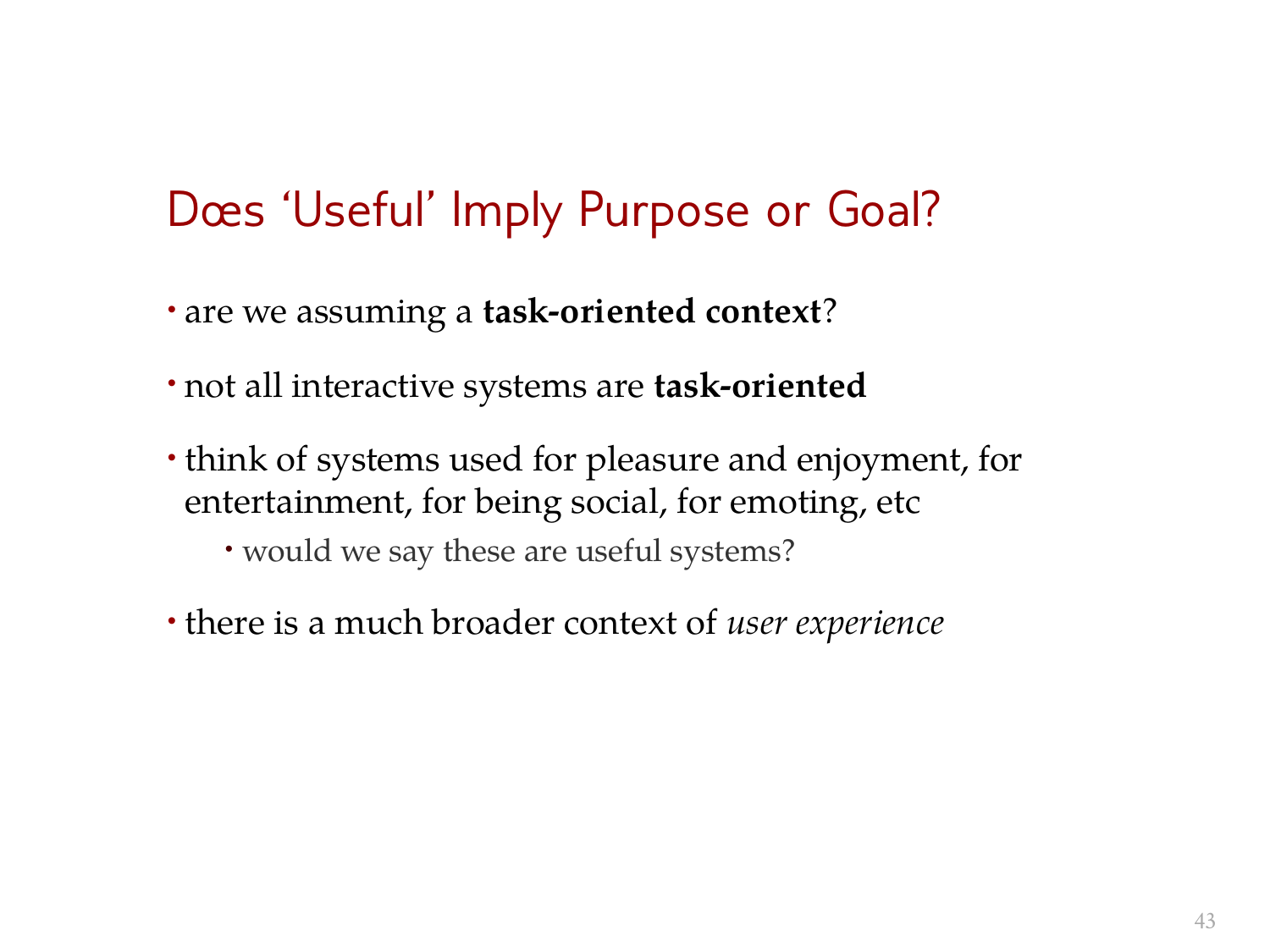

# Does ‘Useful’ Imply Purpose or Goal?
are we assuming a task-oriented context?
not all interactive systems are task-oriented
think of systems used for pleasure and enjoyment, for entertainment, for being social, for emoting, etc
would we say these are useful systems?
there is a much broader context of user experience

43